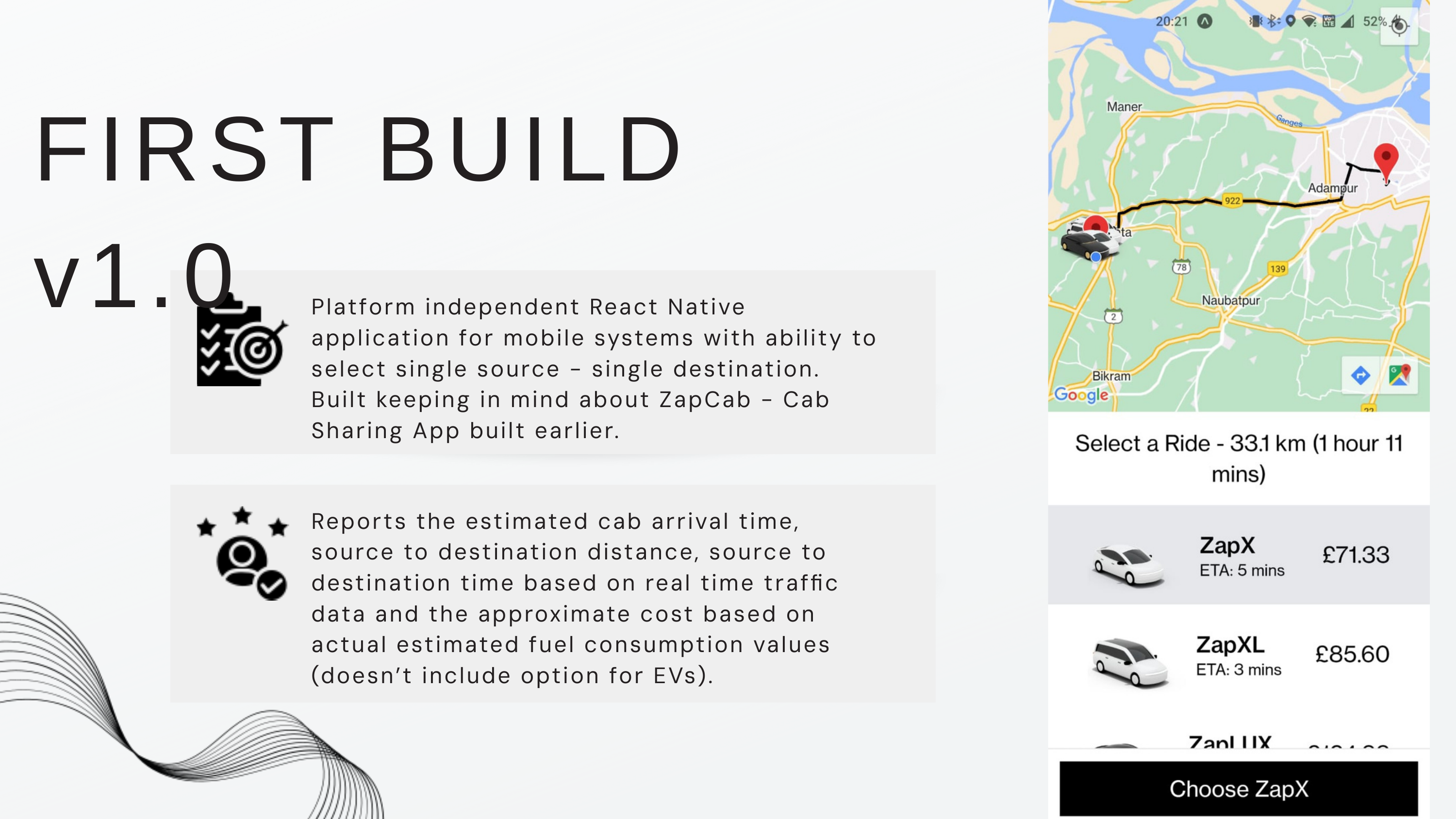

FIRST BUILD v1.0

Platform independent React Native application for mobile systems with ability to select single source - single destination. Built keeping in mind about ZapCab - Cab Sharing App built earlier.

Reports the estimated cab arrival time, source to destination distance, source to destination time based on real time traffic data and the approximate cost based on actual estimated fuel consumption values (doesn’t include option for EVs).